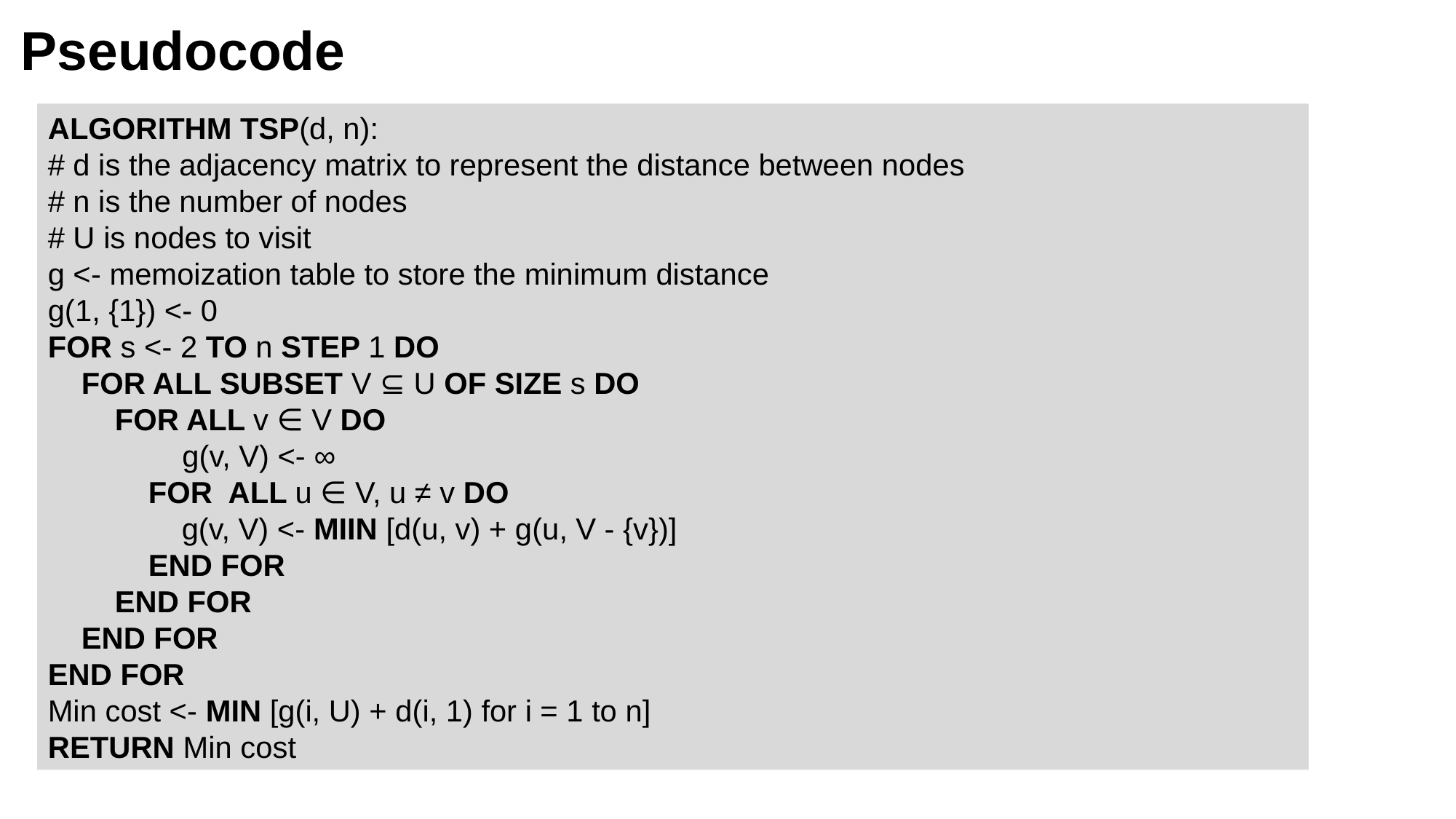

# Pseudocode
ALGORITHM TSP(d, n):
# d is the adjacency matrix to represent the distance between nodes
# n is the number of nodes
# U is nodes to visit
g <- memoization table to store the minimum distance
g(1, {1}) <- 0
FOR s <- 2 TO n STEP 1 DO
    FOR ALL SUBSET V ⊆ U OF SIZE s DO
        FOR ALL v ∈ V DO
	   g(v, V) <- ∞
            FOR  ALL u ∈ V, u ≠ v DO
                g(v, V) <- MIIN [d(u, v) + g(u, V - {v})]
            END FOR
        END FOR
    END FOR
END FOR
Min cost <- MIN [g(i, U) + d(i, 1) for i = 1 to n]
RETURN Min cost